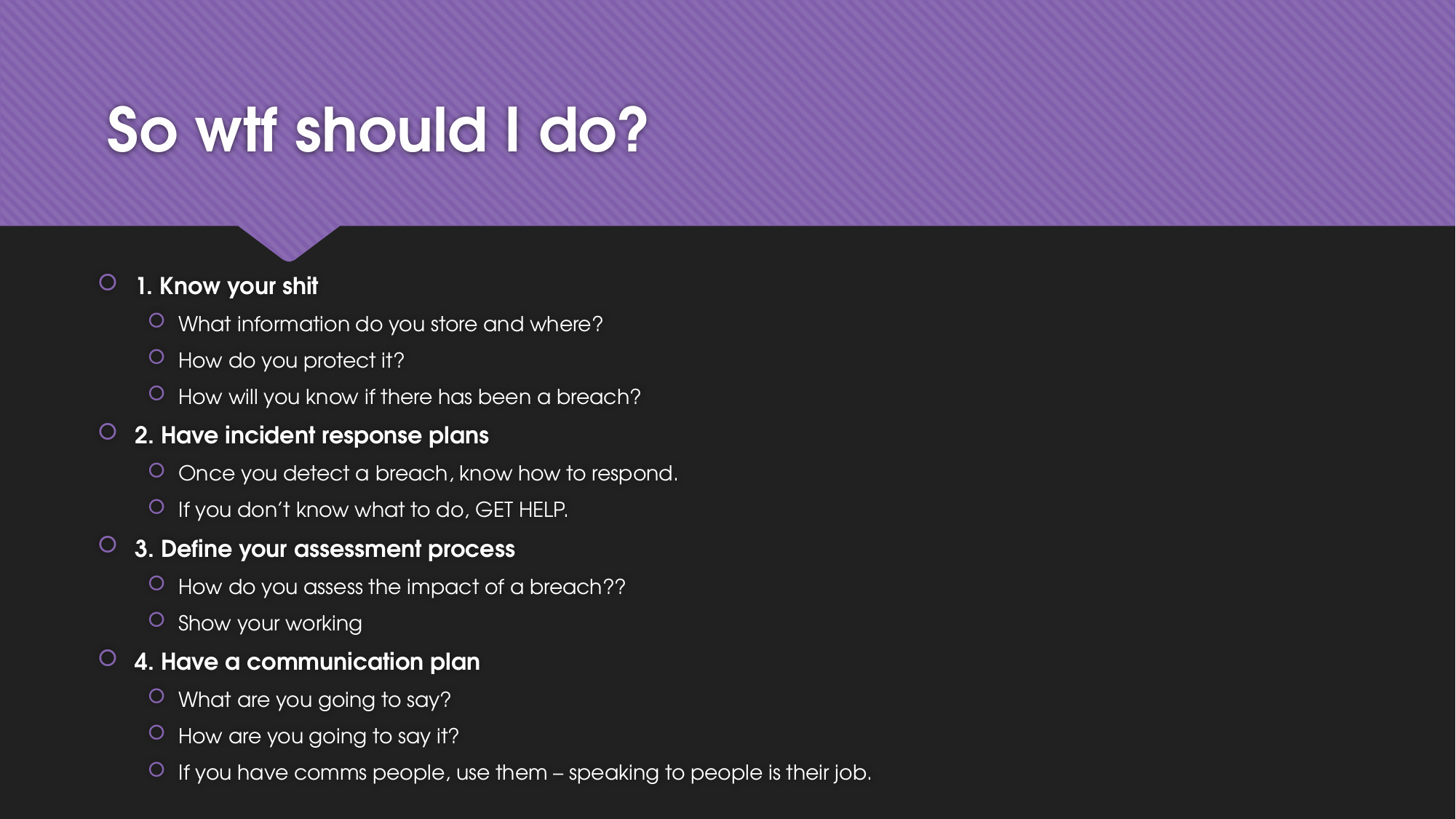

# So wtf should I do?
1. Know your shit
What information do you store and where?
How do you protect it?
How will you know if there has been a breach?
2. Have incident response plans
Once you detect a breach, know how to respond.
If you don’t know what to do, GET HELP.
3. Define your assessment process
How do you assess the impact of a breach??
Show your working
4. Have a communication plan
What are you going to say?
How are you going to say it?
If you have comms people, use them – speaking to people is their job.